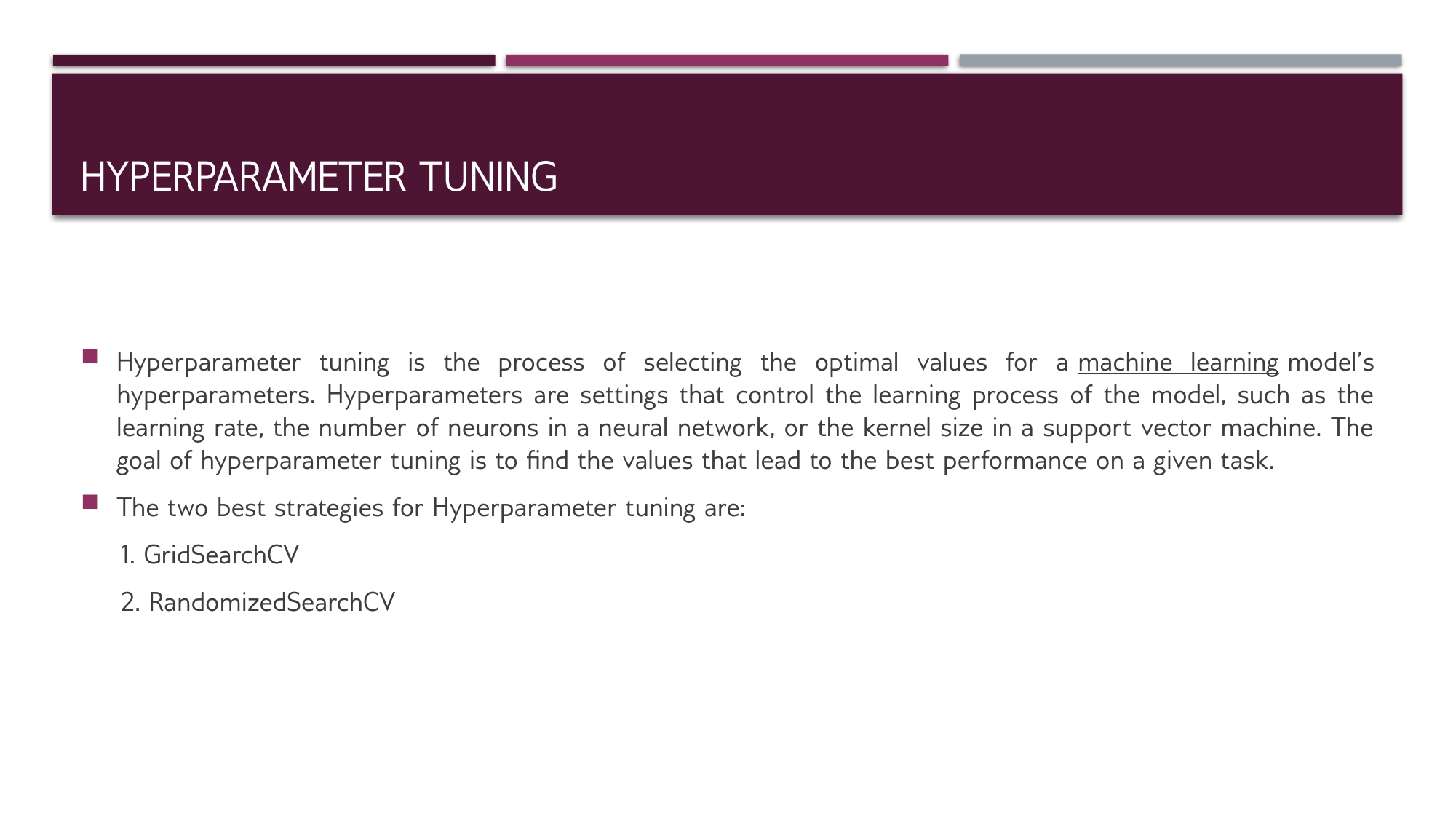

# HYPERPARAMETER TUNING

Hyperparameter tuning is the process of selecting the optimal values for a machine learning model’s hyperparameters. Hyperparameters are settings that control the learning process of the model, such as the learning rate, the number of neurons in a neural network, or the kernel size in a support vector machine. The goal of hyperparameter tuning is to find the values that lead to the best performance on a given task.
The two best strategies for Hyperparameter tuning are:
     1. GridSearchCV
     2. RandomizedSearchCV